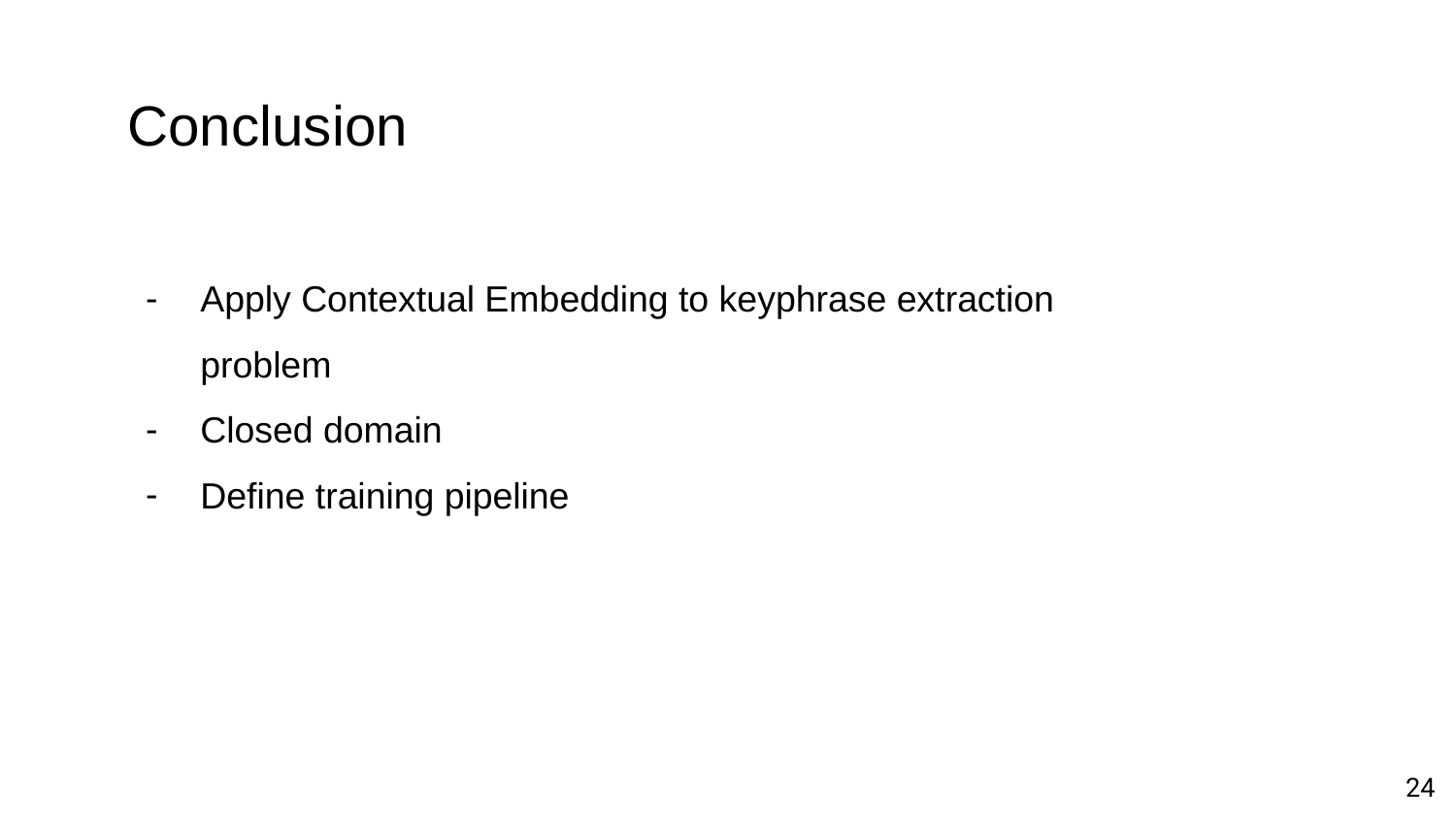

# Conclusion
Apply Contextual Embedding to keyphrase extraction problem
Closed domain
Define training pipeline
24